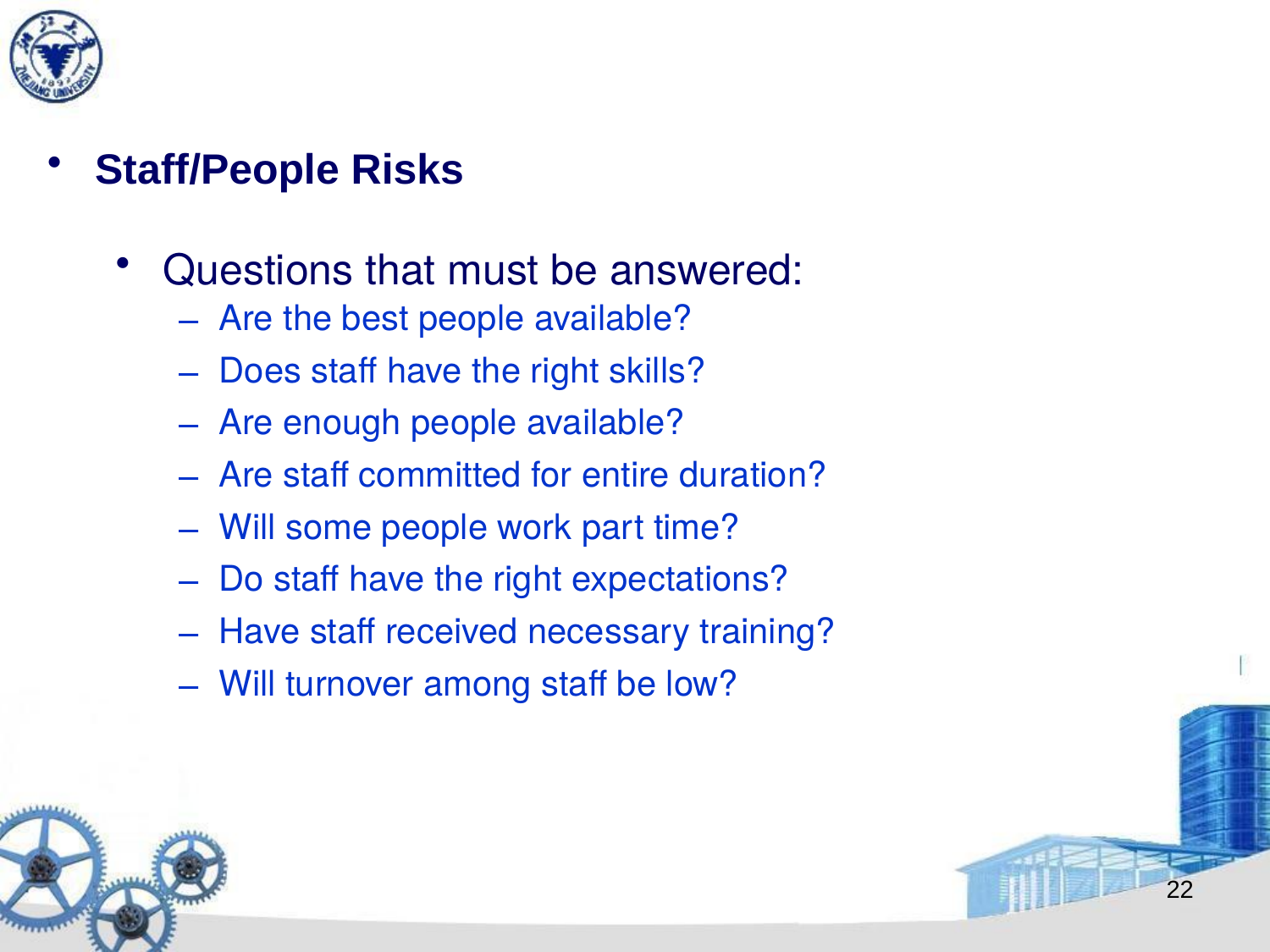

Staff/People Risks
Questions that must be answered:
Are the best people available?
Does staff have the right skills?
Are enough people available?
Are staff committed for entire duration?
Will some people work part time?
Do staff have the right expectations?
Have staff received necessary training?
Will turnover among staff be low?
22